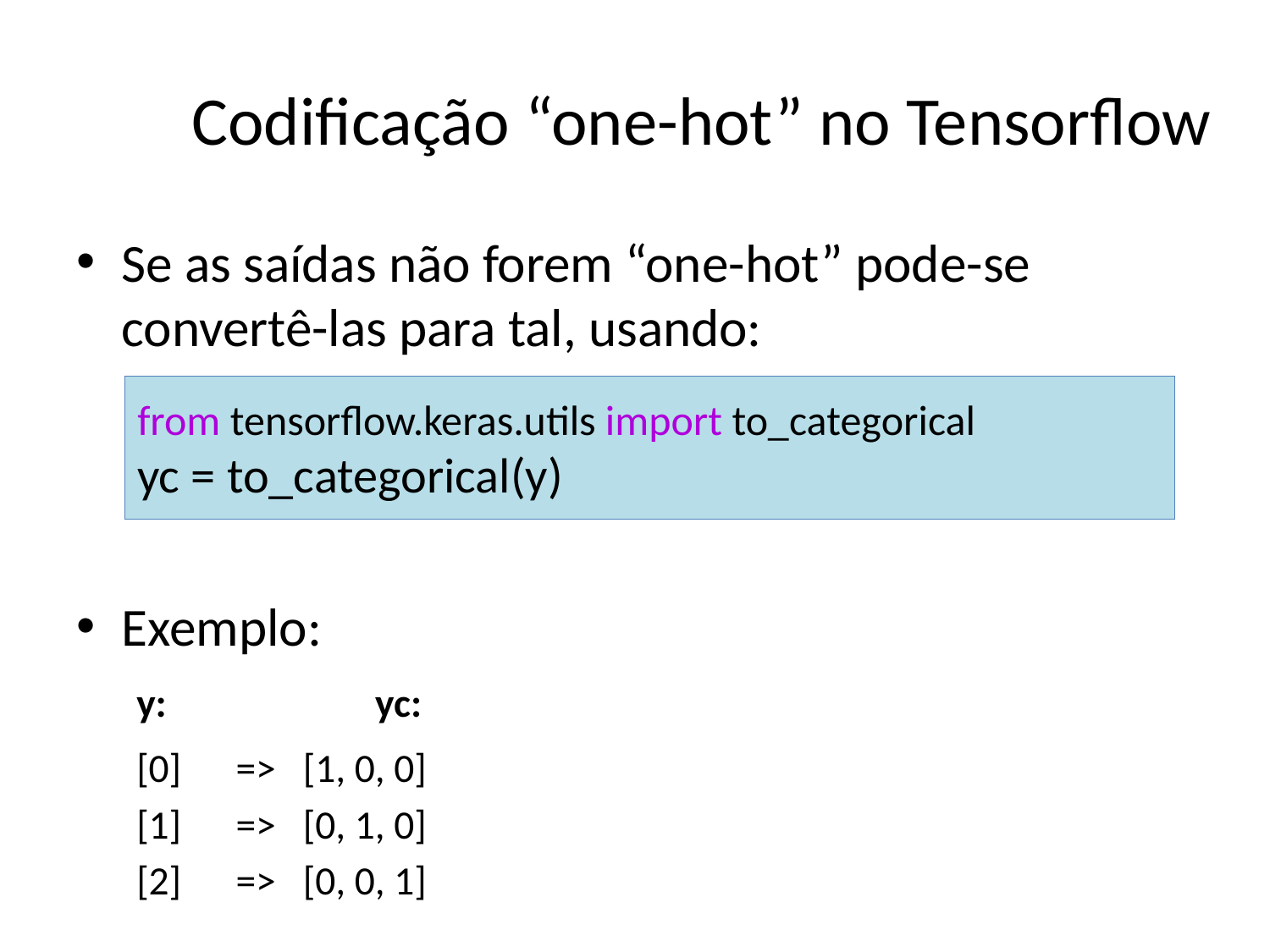

# Codificação “one-hot” no Tensorflow
Se as saídas não forem “one-hot” pode-se convertê-las para tal, usando:

Exemplo:

y:	             yc:

[0]      =>   [1, 0, 0]
[1]      =>   [0, 1, 0]
[2]      =>   [0, 0, 1]

from tensorflow.keras.utils import to_categorical
yc = to_categorical(y)